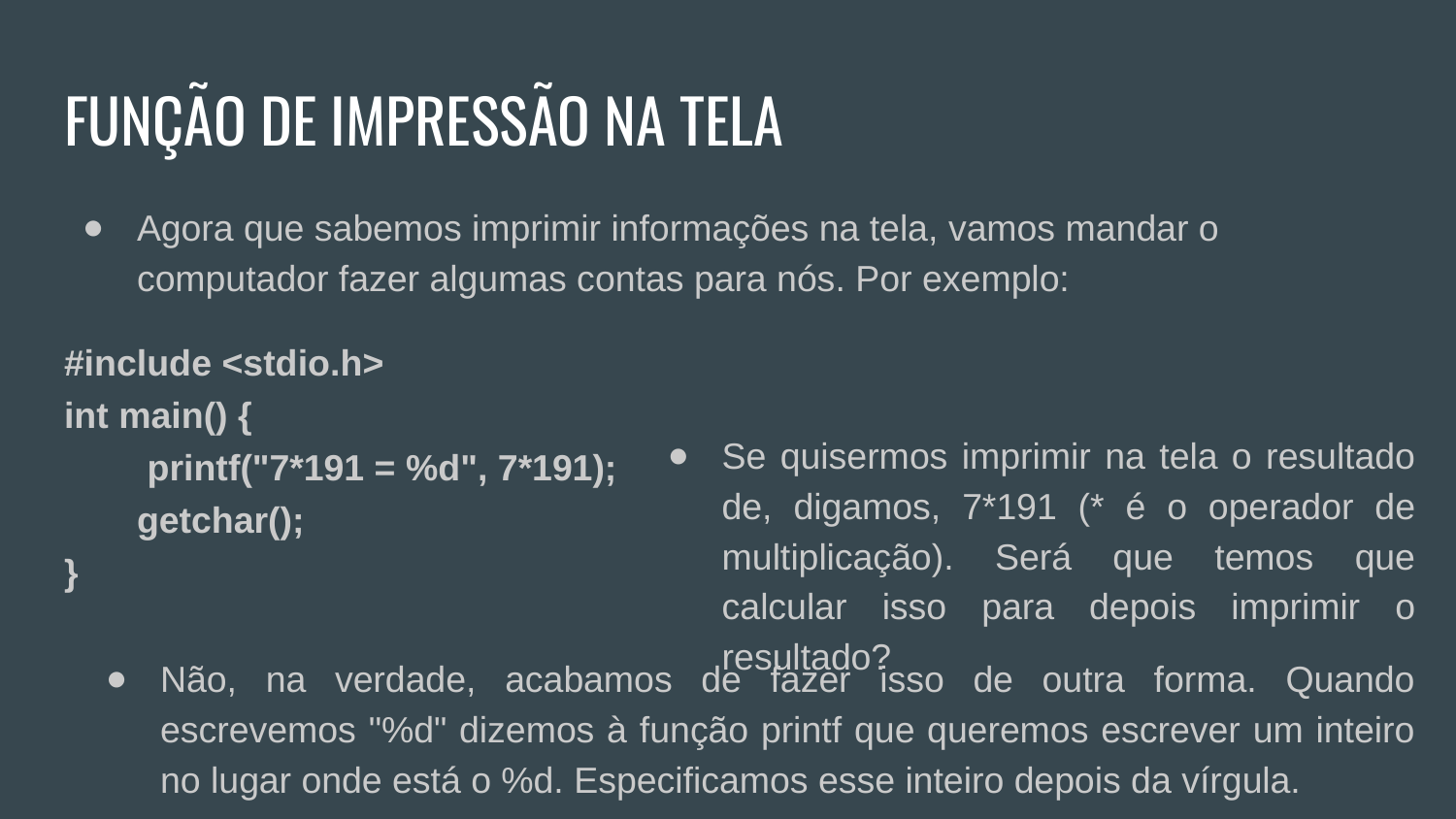

# FUNÇÃO DE IMPRESSÃO NA TELA
Agora que sabemos imprimir informações na tela, vamos mandar o computador fazer algumas contas para nós. Por exemplo:
#include <stdio.h>
int main() {
 printf("7*191 = %d", 7*191);
getchar();
}
Se quisermos imprimir na tela o resultado de, digamos, 7*191 (* é o operador de multiplicação). Será que temos que calcular isso para depois imprimir o resultado?

Não, na verdade, acabamos de fazer isso de outra forma. Quando escrevemos "%d" dizemos à função printf que queremos escrever um inteiro no lugar onde está o %d. Especificamos esse inteiro depois da vírgula.